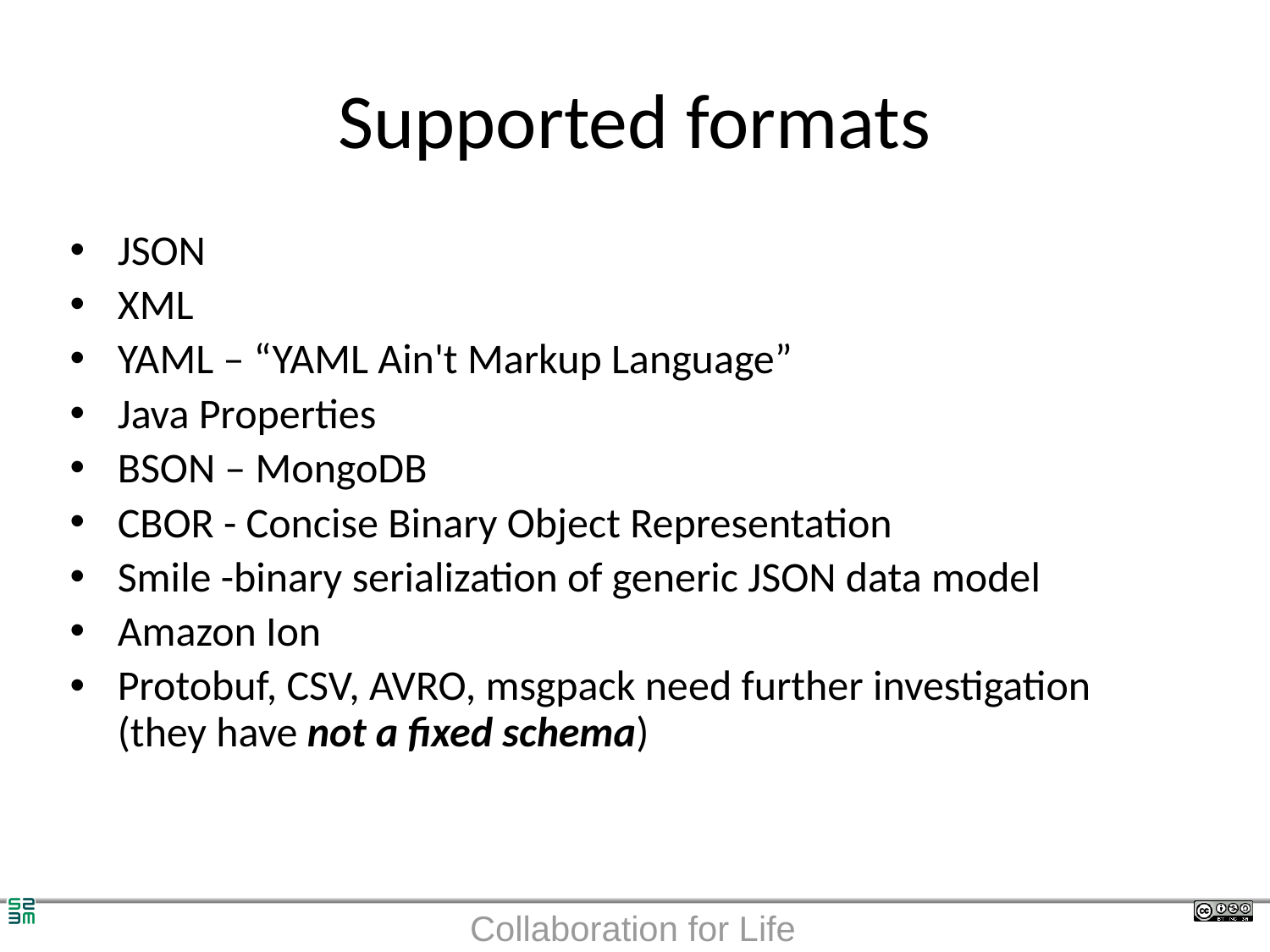

# Supported formats
JSON
XML
YAML – “YAML Ain't Markup Language”
Java Properties
BSON – MongoDB
CBOR - Concise Binary Object Representation
Smile -binary serialization of generic JSON data model
Amazon Ion
Protobuf, CSV, AVRO, msgpack need further investigation (they have not a fixed schema)